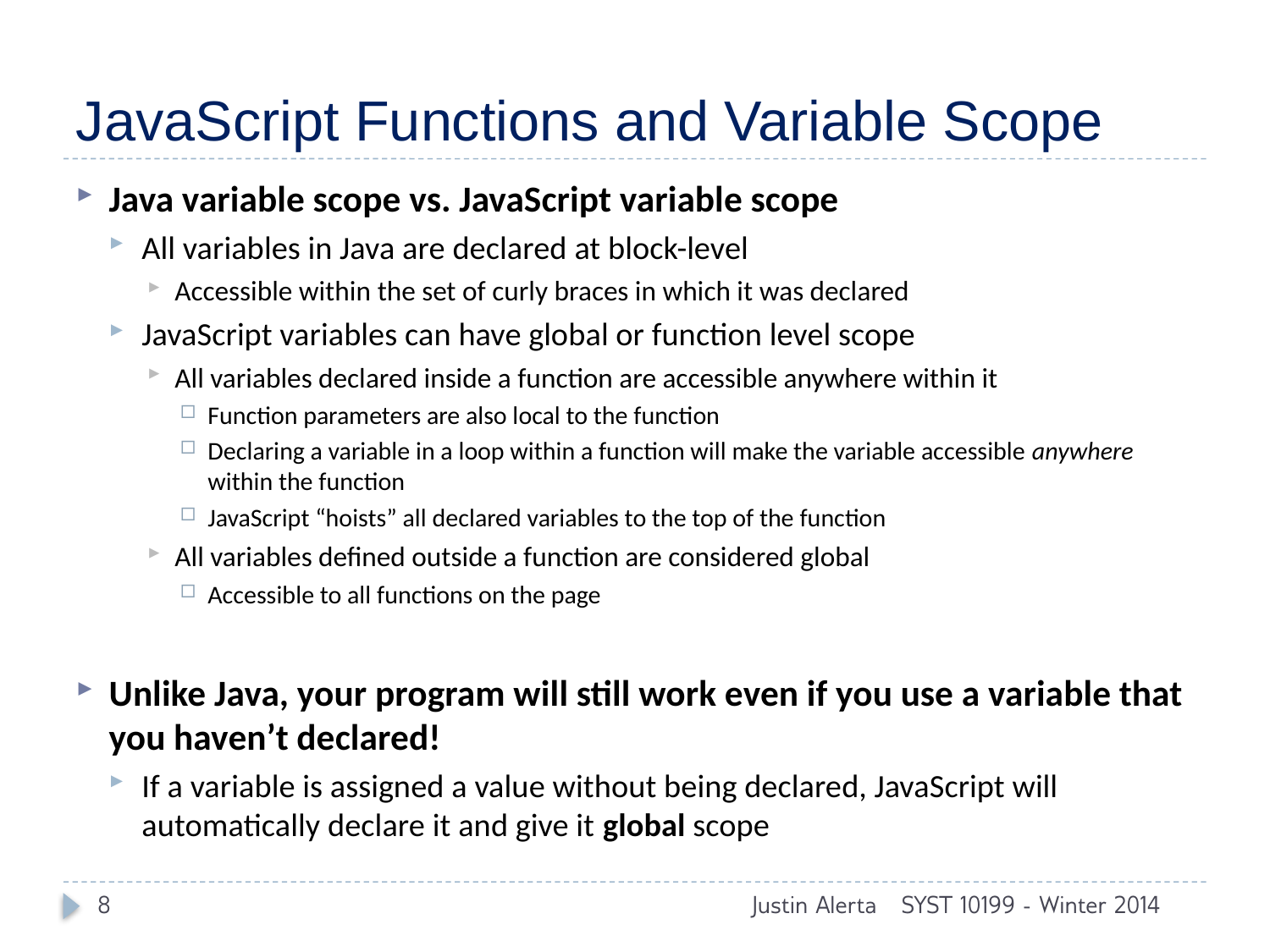

# JavaScript Functions and Variable Scope
Java variable scope vs. JavaScript variable scope
All variables in Java are declared at block-level
Accessible within the set of curly braces in which it was declared
JavaScript variables can have global or function level scope
All variables declared inside a function are accessible anywhere within it
Function parameters are also local to the function
Declaring a variable in a loop within a function will make the variable accessible anywhere within the function
JavaScript “hoists” all declared variables to the top of the function
All variables defined outside a function are considered global
Accessible to all functions on the page

Unlike Java, your program will still work even if you use a variable that you haven’t declared!
If a variable is assigned a value without being declared, JavaScript will automatically declare it and give it global scope
8
Justin Alerta
SYST 10199 - Winter 2014